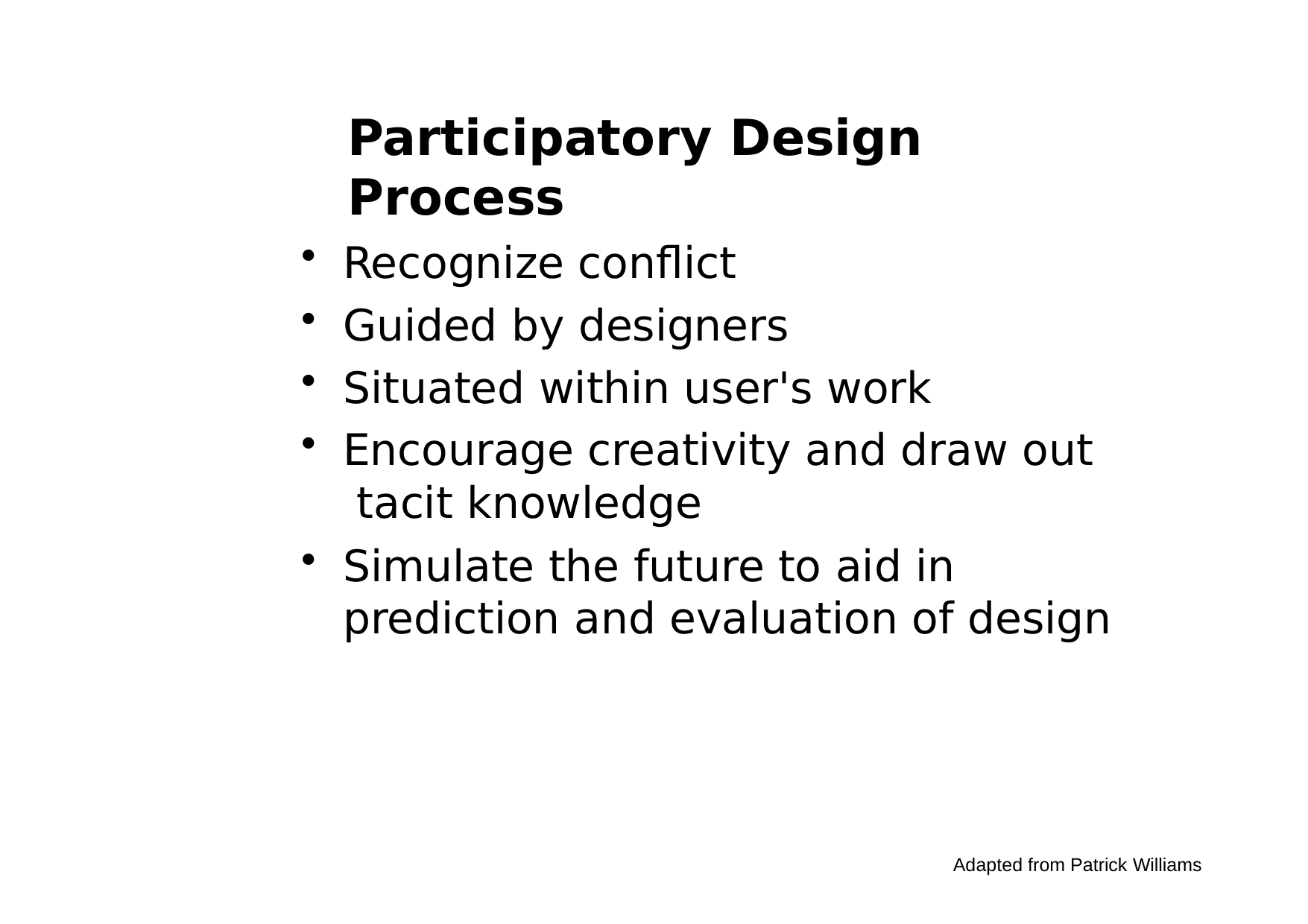

# Participatory Design Process
Recognize conflict
Guided by designers
Situated within user's work
Encourage creativity and draw out  tacit knowledge
Simulate the future to aid in  prediction and evaluation of design
Adapted from Patrick Williams